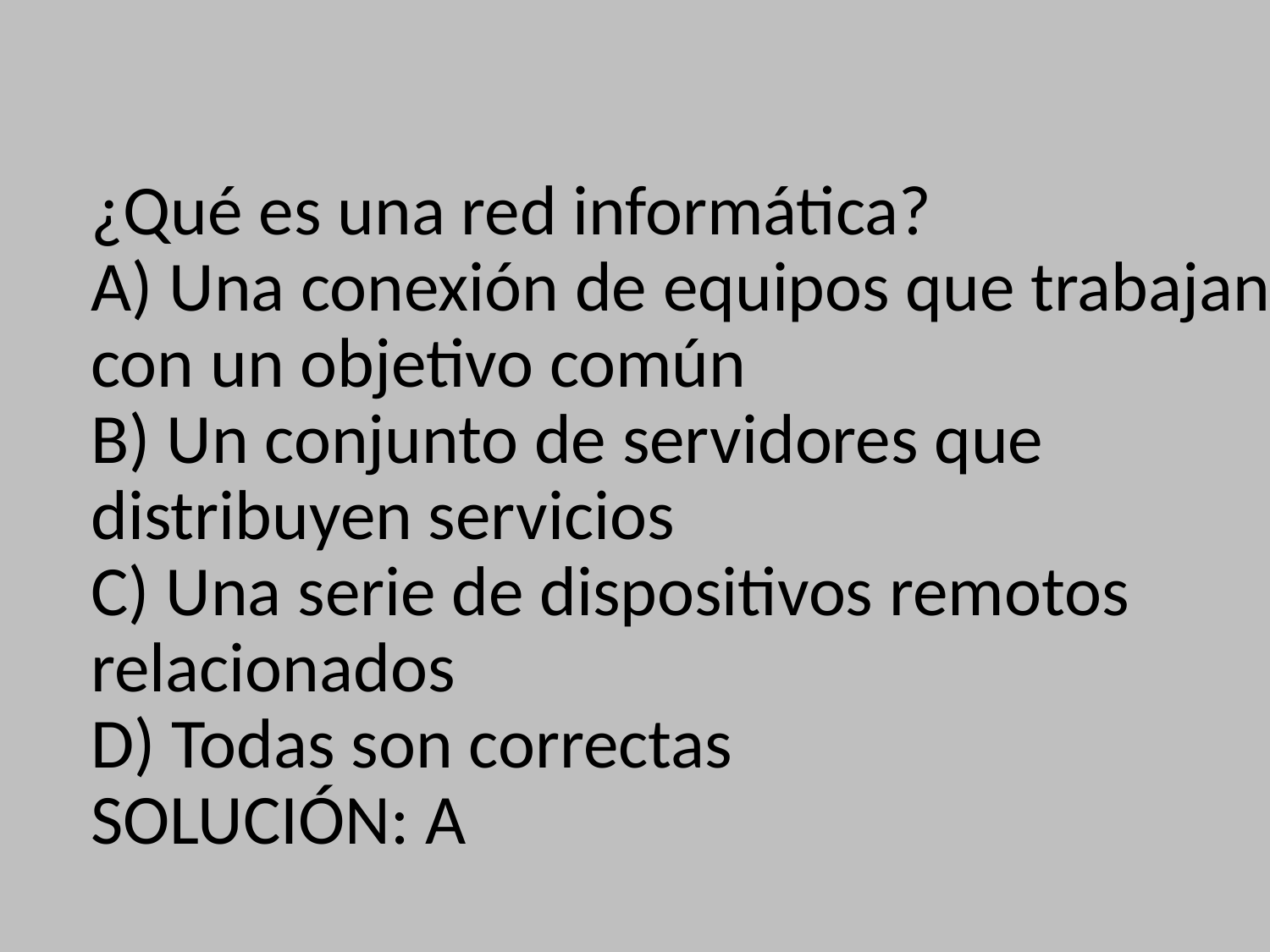

# ¿Qué es una red informática? A) Una conexión de equipos que trabajan con un objetivo común B) Un conjunto de servidores que distribuyen servicios C) Una serie de dispositivos remotos relacionados D) Todas son correctas SOLUCIÓN: A